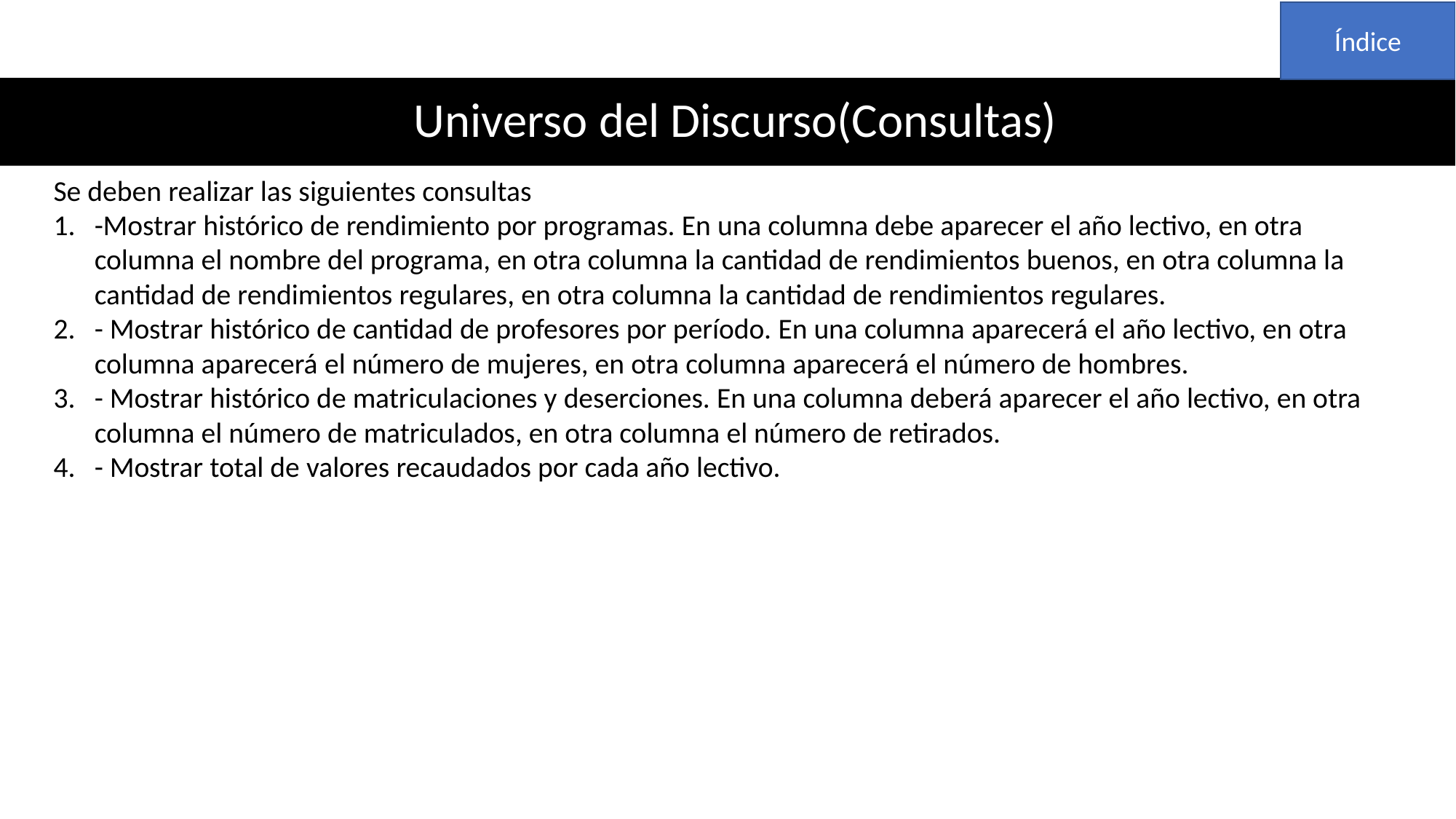

Índice
# Universo del Discurso(Consultas)

Se deben realizar las siguientes consultas
-Mostrar histórico de rendimiento por programas. En una columna debe aparecer el año lectivo, en otra columna el nombre del programa, en otra columna la cantidad de rendimientos buenos, en otra columna la cantidad de rendimientos regulares, en otra columna la cantidad de rendimientos regulares.
- Mostrar histórico de cantidad de profesores por período. En una columna aparecerá el año lectivo, en otra columna aparecerá el número de mujeres, en otra columna aparecerá el número de hombres.
- Mostrar histórico de matriculaciones y deserciones. En una columna deberá aparecer el año lectivo, en otra columna el número de matriculados, en otra columna el número de retirados.
- Mostrar total de valores recaudados por cada año lectivo.